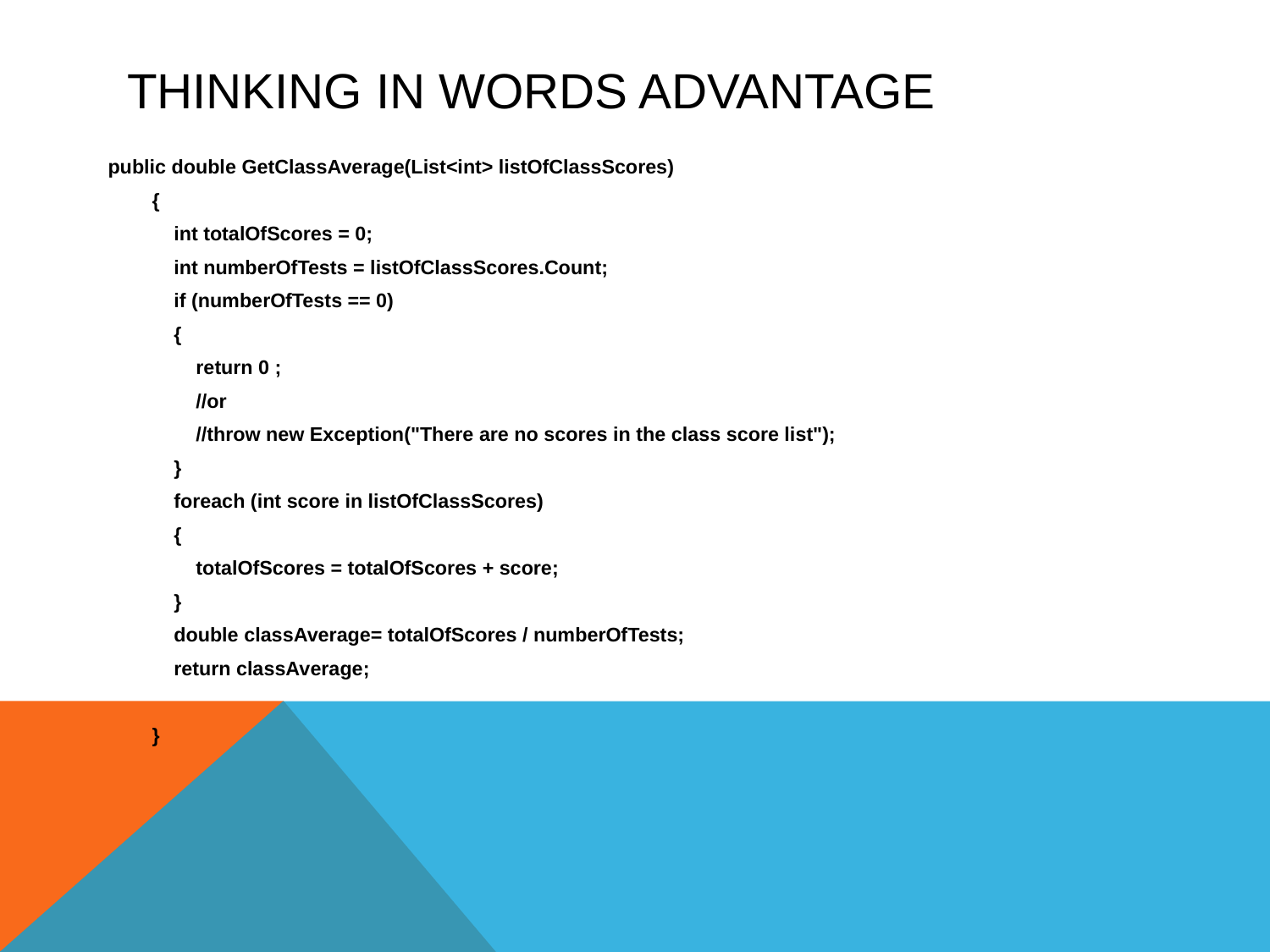

# Thinking in words Advantage
public double GetClassAverage(List<int> listOfClassScores)
        {
            int totalOfScores = 0;
            int numberOfTests = listOfClassScores.Count;
            if (numberOfTests == 0)
            {
                return 0 ;
                //or
                //throw new Exception("There are no scores in the class score list");
            }
            foreach (int score in listOfClassScores)
            {
                totalOfScores = totalOfScores + score;
            }
            double classAverage= totalOfScores / numberOfTests;
            return classAverage;

        }